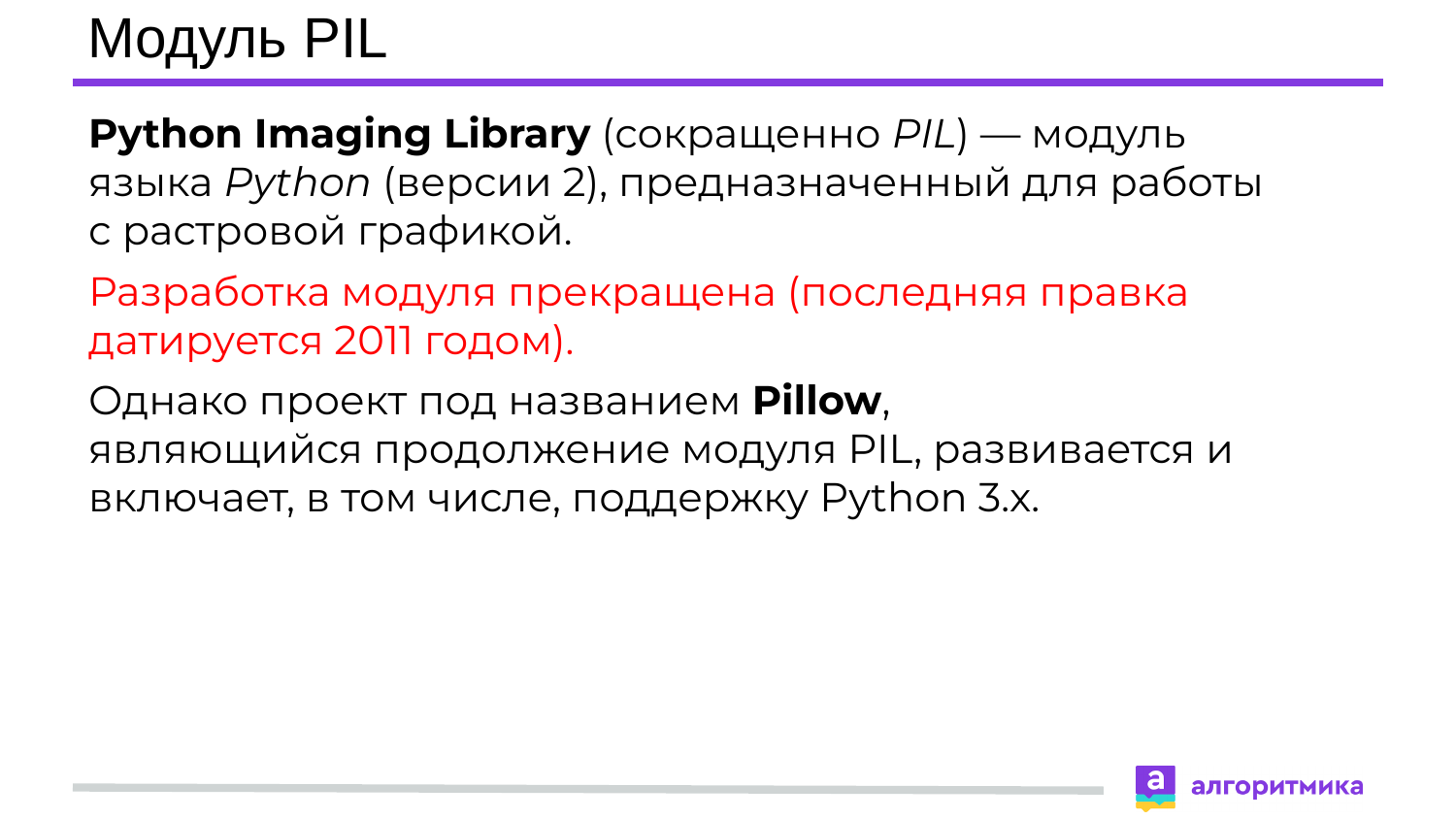

# Модуль PIL
Python Imaging Library (сокращенно PIL) — модуль языка Python (версии 2), предназначенный для работы с растровой графикой.
Разработка модуля прекращена (последняя правка датируется 2011 годом).
Однако проект под названием Pillow, являющийся продолжение модуля PIL, развивается и включает, в том числе, поддержку Python 3.x.